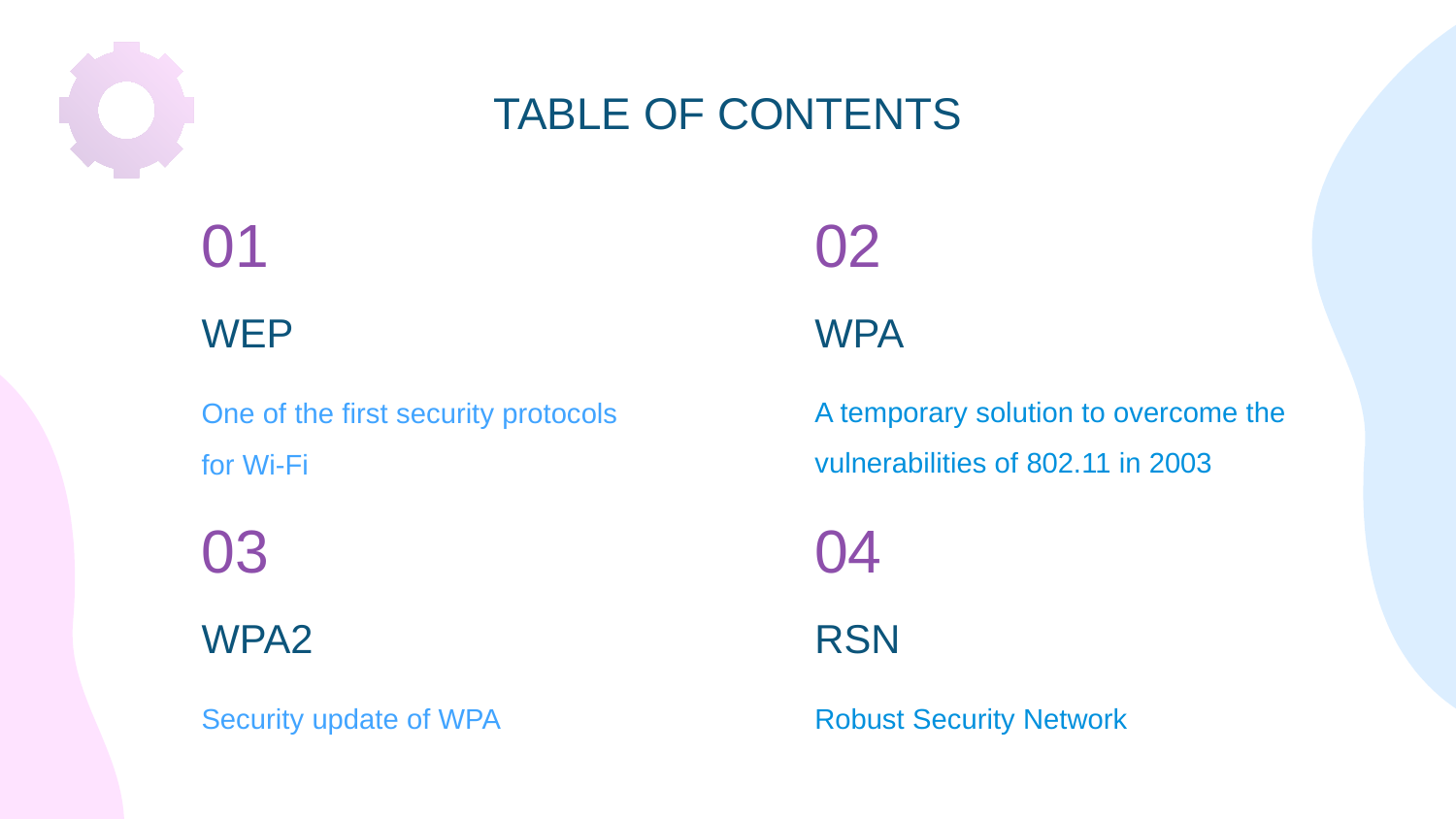

TABLE OF CONTENTS
01
02
# WEP
WPA
A temporary solution to overcome the vulnerabilities of 802.11 in 2003
One of the first security protocols for Wi-Fi
03
04
WPA2
RSN
Security update of WPA
Robust Security Network